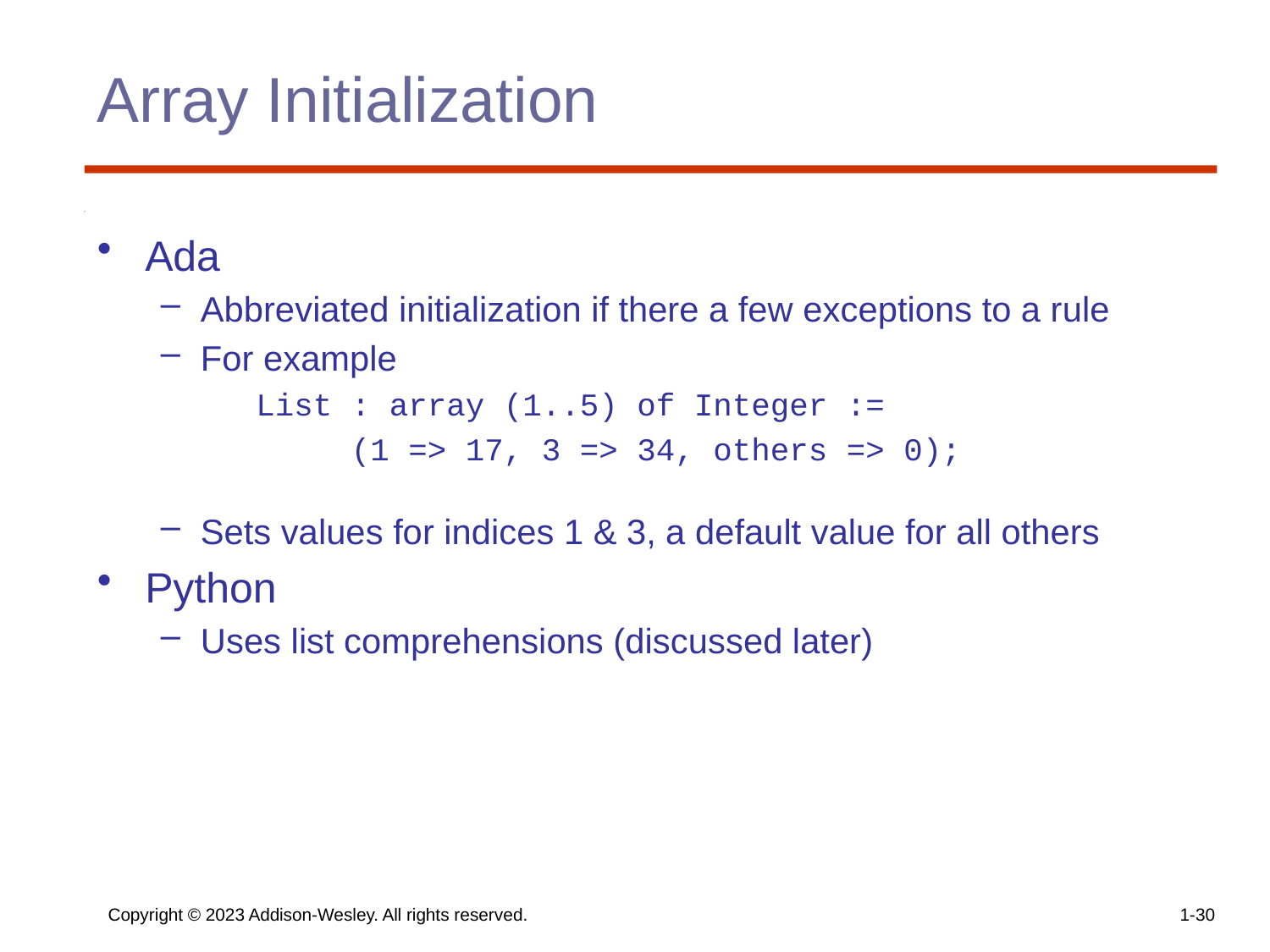

# Array Initialization
Ada
Abbreviated initialization if there a few exceptions to a rule
For example
     List : array (1..5) of Integer :=
          (1 => 17, 3 => 34, others => 0);

Sets values for indices 1 & 3, a default value for all others
Python
Uses list comprehensions (discussed later)
Copyright © 2023 Addison-Wesley. All rights reserved.
1-30